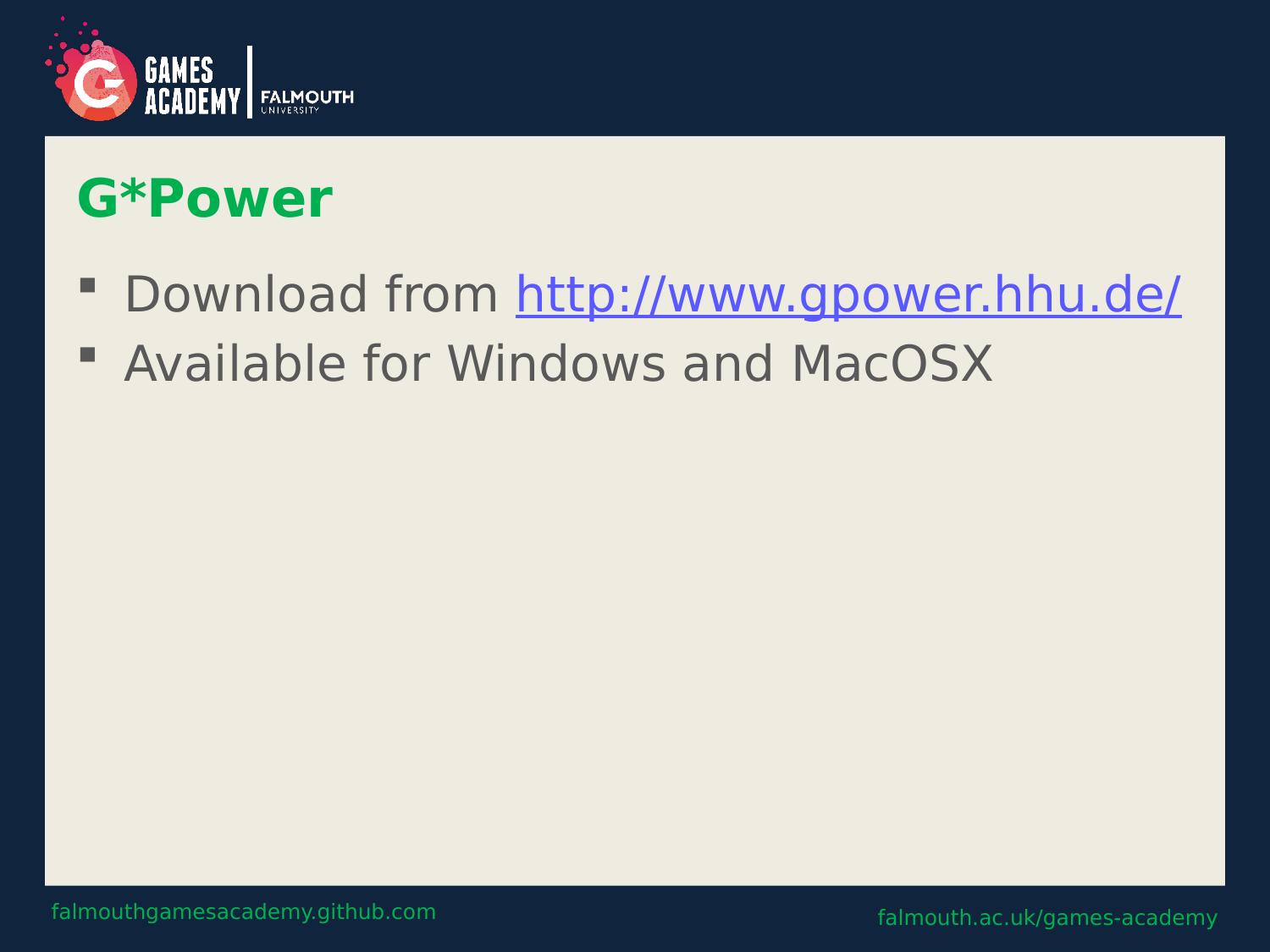

# G*Power
Download from http://www.gpower.hhu.de/
Available for Windows and MacOSX